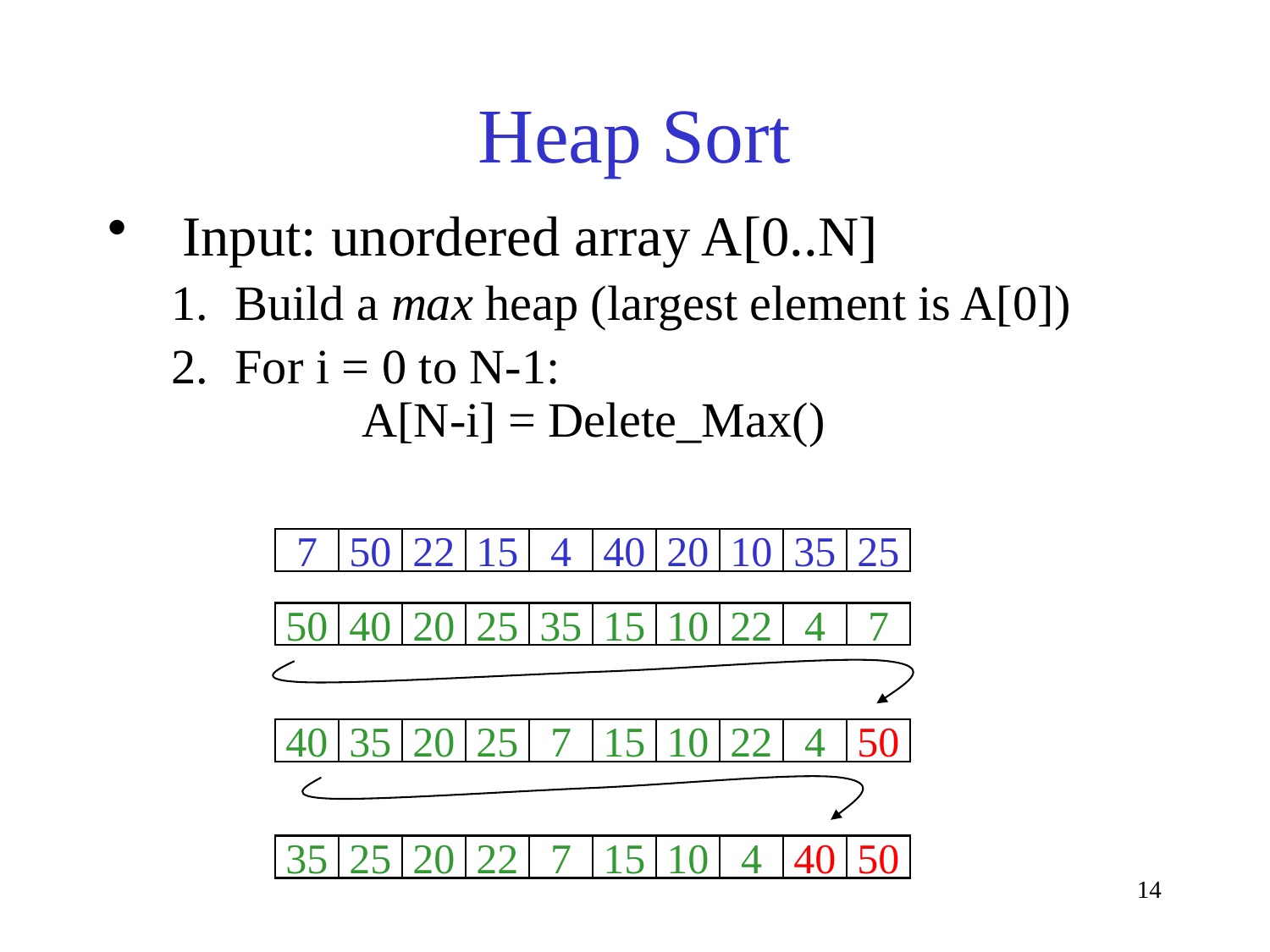

# Heap Sort
Input: unordered array A[0..N]
Build a max heap (largest element is A[0])
For i = 0 to N-1:
	A[N-i] = Delete_Max()

7
50
22
15
4
40
20
10
35
25
50
40
20
25
35
15
10
22
4
7

40
35
20
25
7
15
10
22
4
50

35
25
20
22
7
15
10
4
40
50
14